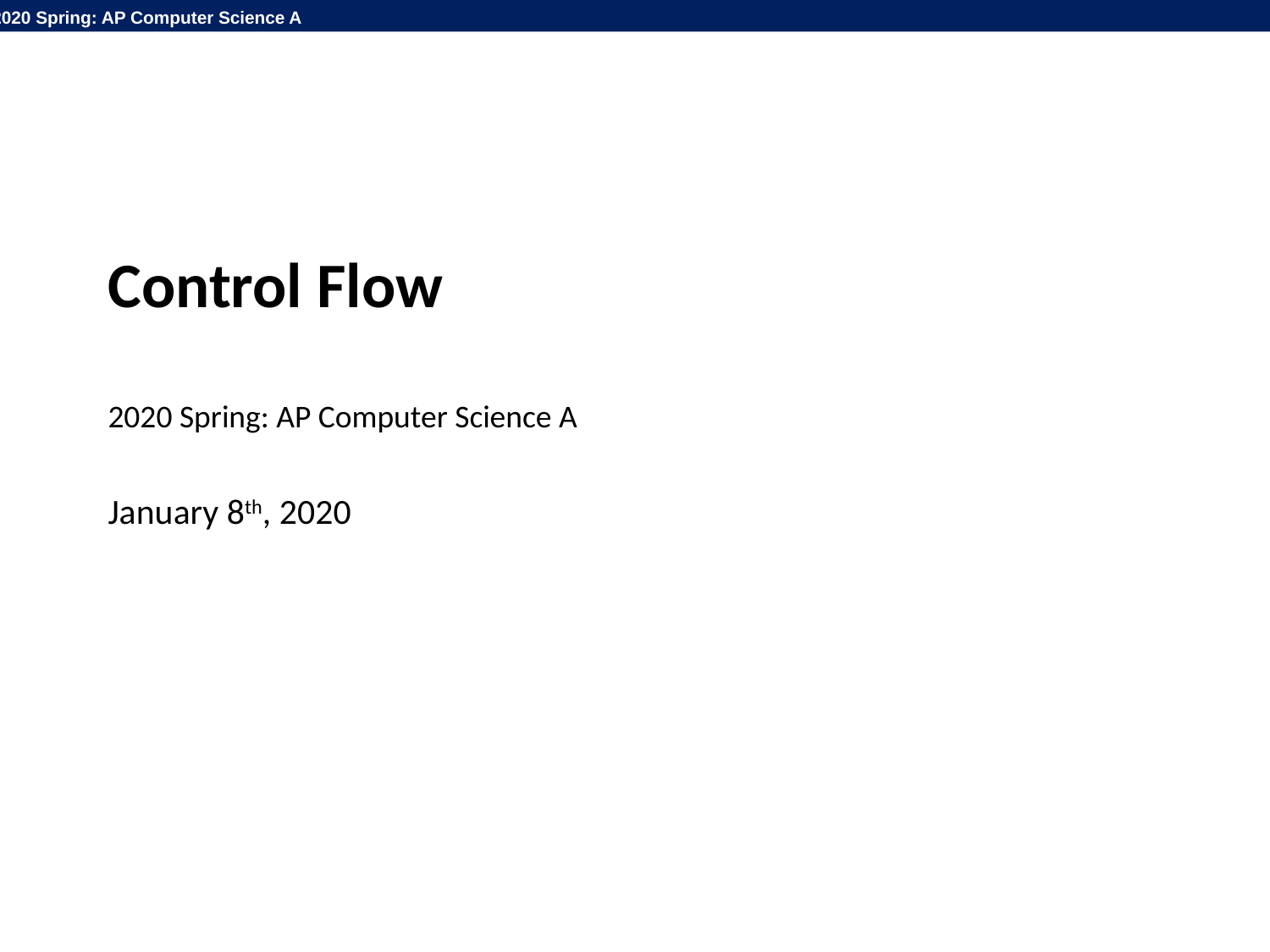

Control Flow
2020 Spring: AP Computer Science A
January 8th, 2020